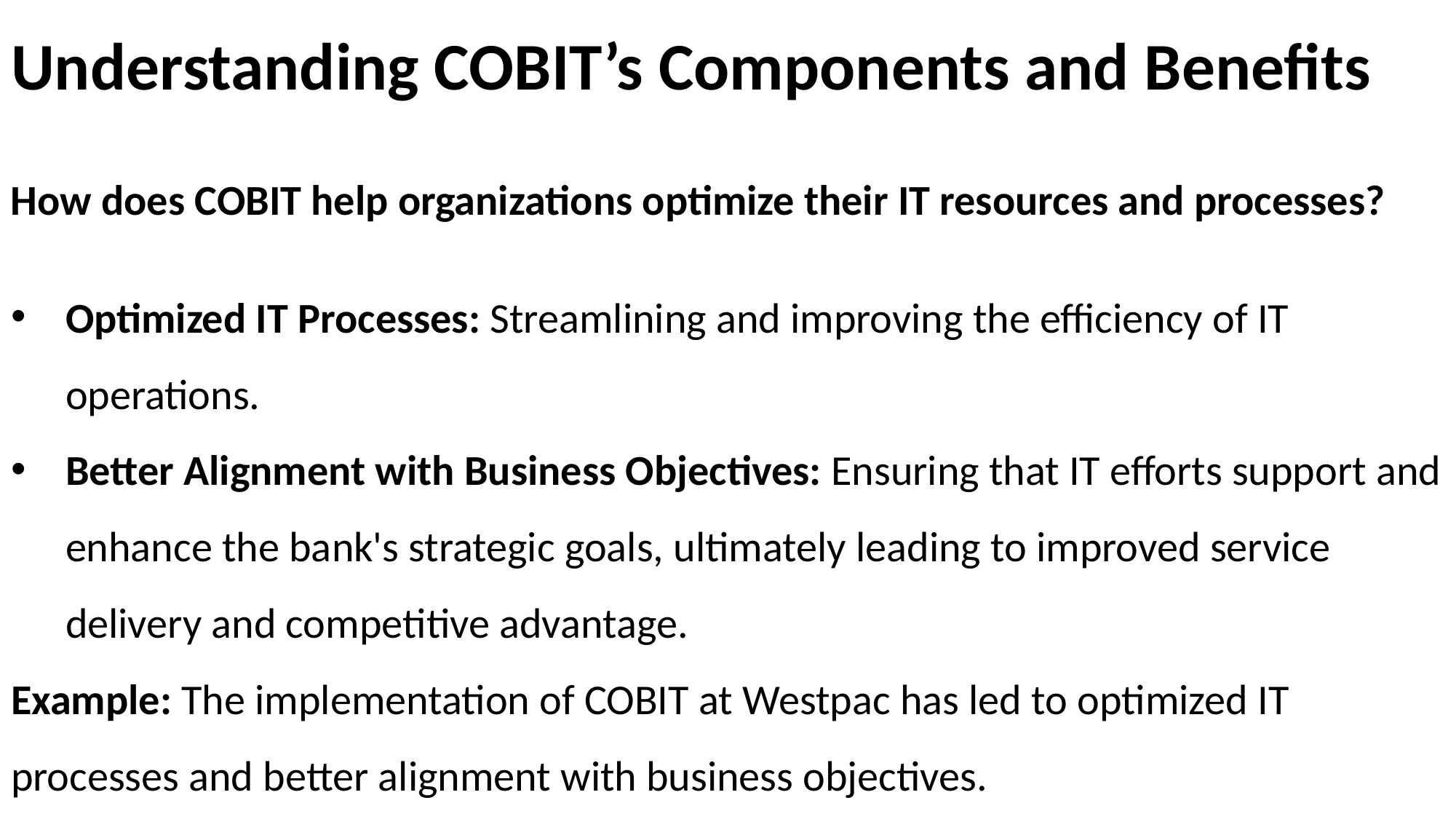

# Understanding COBIT’s Components and Benefits
How does COBIT help organizations optimize their IT resources and processes?
Optimized IT Processes: Streamlining and improving the efficiency of IT operations.
Better Alignment with Business Objectives: Ensuring that IT efforts support and enhance the bank's strategic goals, ultimately leading to improved service delivery and competitive advantage.
Example: The implementation of COBIT at Westpac has led to optimized IT processes and better alignment with business objectives.